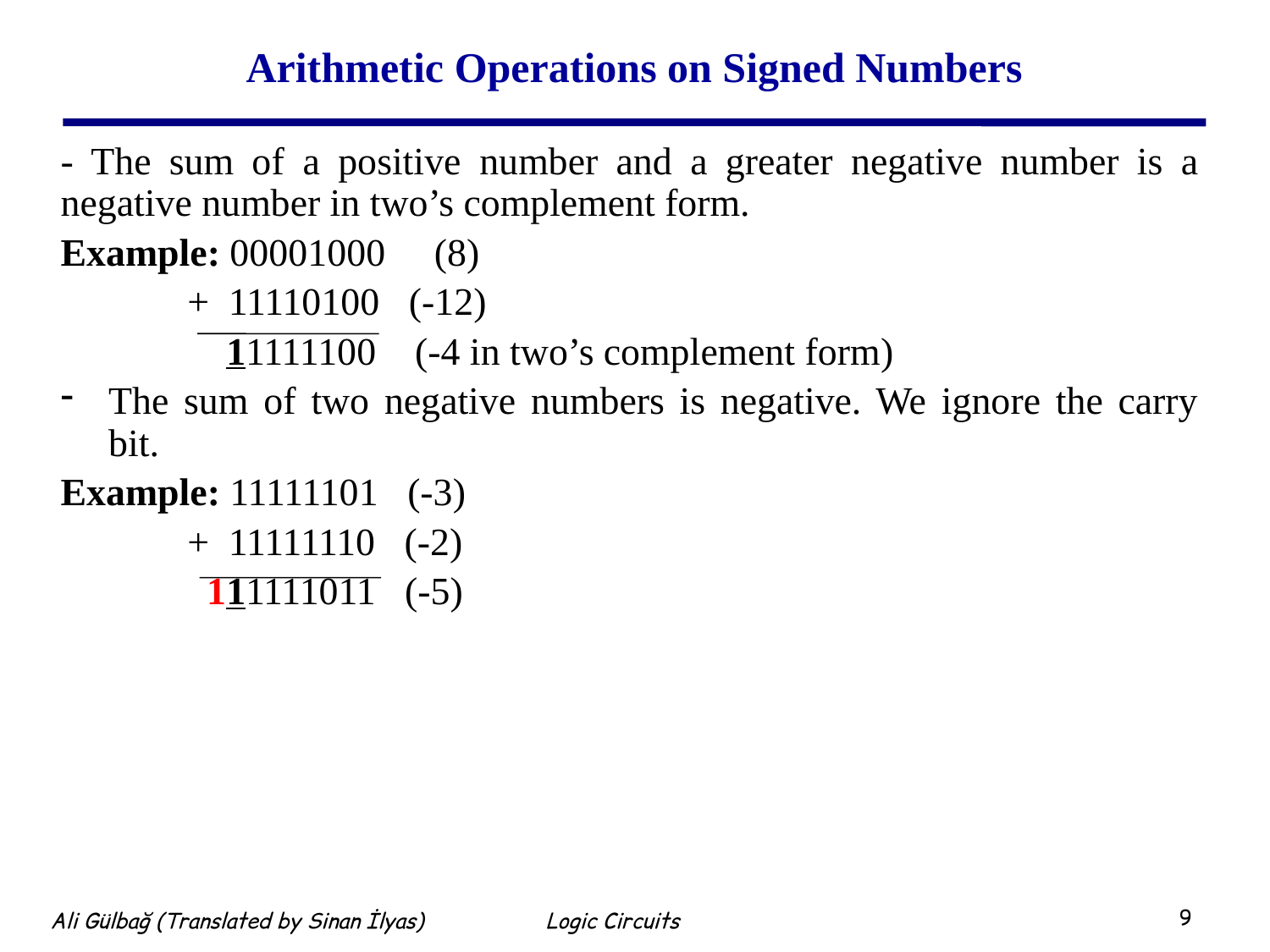

# Arithmetic Operations on Signed Numbers
- The sum of a positive number and a greater negative number is a negative number in two’s complement form.
Example: 00001000     (8)
             +  11110100   (-12)
                 11111100    (-4 in two’s complement form)
The sum of two negative numbers is negative. We ignore the carry bit.
Example: 11111101   (-3)
             +  11111110   (-2)
               111111011   (-5)

Logic Circuits